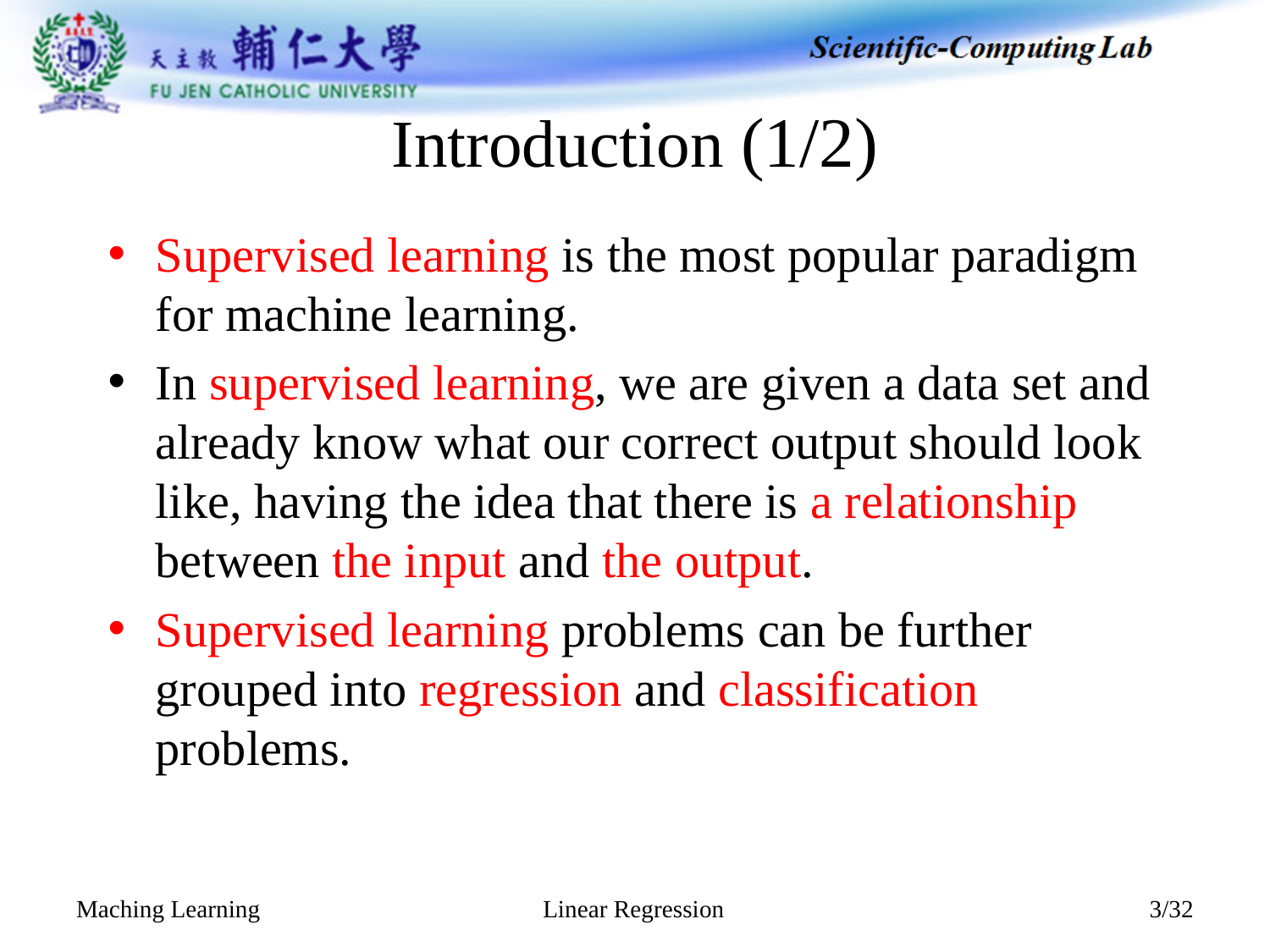

# Introduction (1/2)
Supervised learning is the most popular paradigm for machine learning.
In supervised learning, we are given a data set and already know what our correct output should look like, having the idea that there is a relationship between the input and the output.
Supervised learning problems can be further grouped into regression and classification problems.
Linear Regression
Maching Learning
3/32